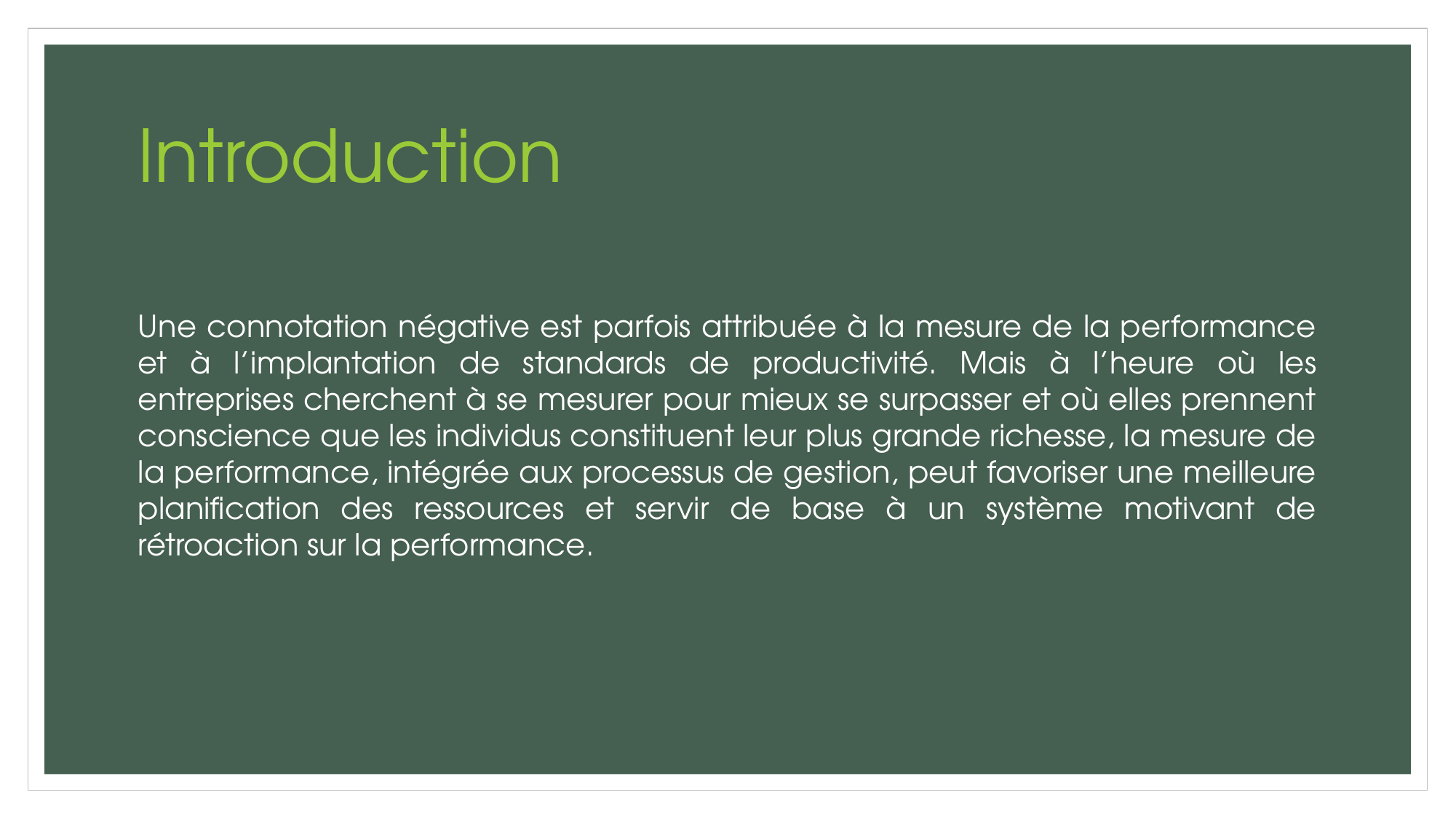

# Introduction

Une connotation négative est parfois attribuée à la mesure de la performance et à l’implantation de standards de productivité. Mais à l’heure où les entreprises cherchent à se mesurer pour mieux se surpasser et où elles prennent conscience que les individus constituent leur plus grande richesse, la mesure de la performance, intégrée aux processus de gestion, peut favoriser une meilleure planification des ressources et servir de base à un système motivant de rétroaction sur la performance.